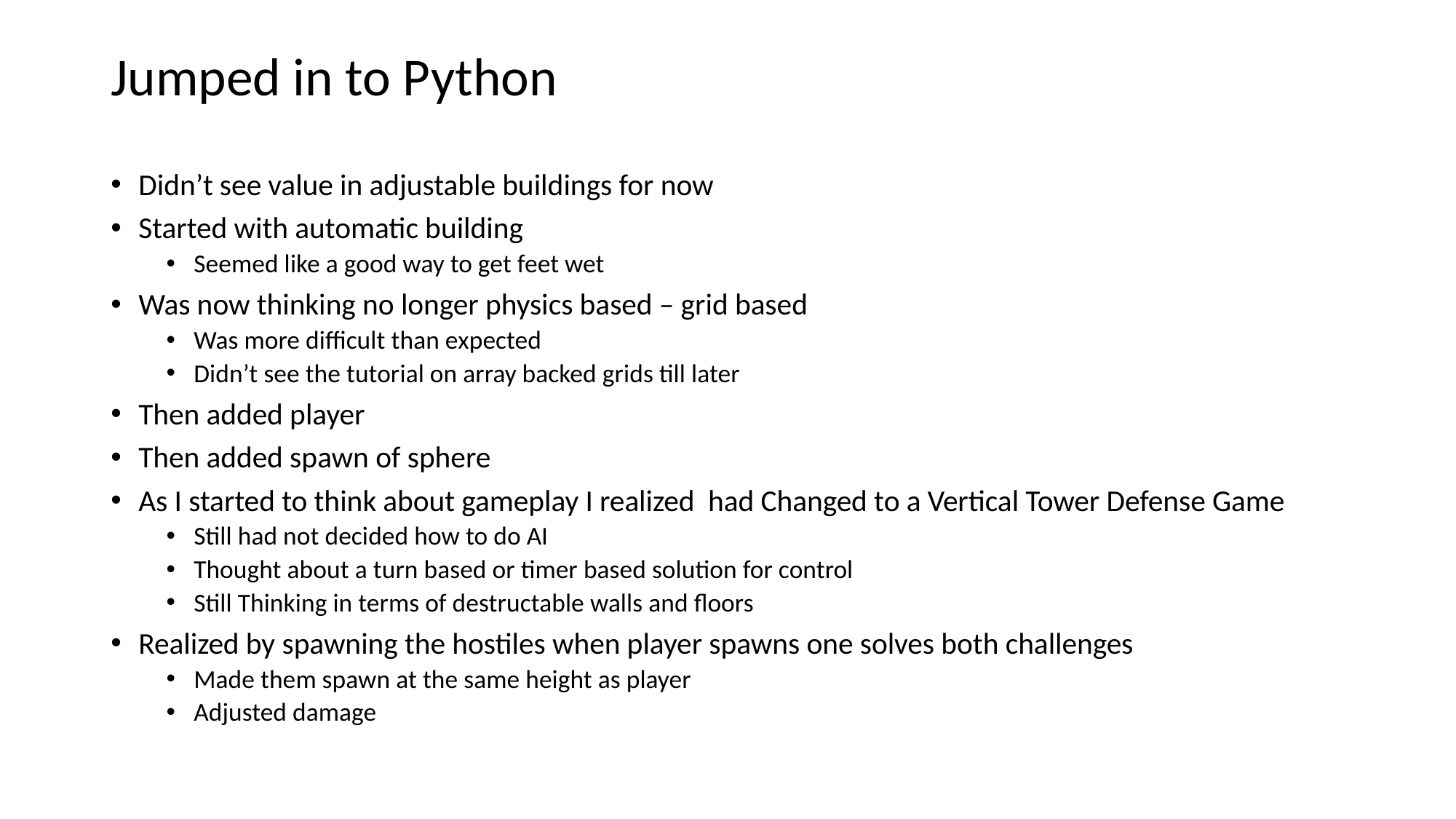

# Jumped in to Python
Didn’t see value in adjustable buildings for now
Started with automatic building
Seemed like a good way to get feet wet
Was now thinking no longer physics based – grid based
Was more difficult than expected
Didn’t see the tutorial on array backed grids till later
Then added player
Then added spawn of sphere
As I started to think about gameplay I realized  had Changed to a Vertical Tower Defense Game
Still had not decided how to do AI
Thought about a turn based or timer based solution for control
Still Thinking in terms of destructable walls and floors
Realized by spawning the hostiles when player spawns one solves both challenges
Made them spawn at the same height as player
Adjusted damage